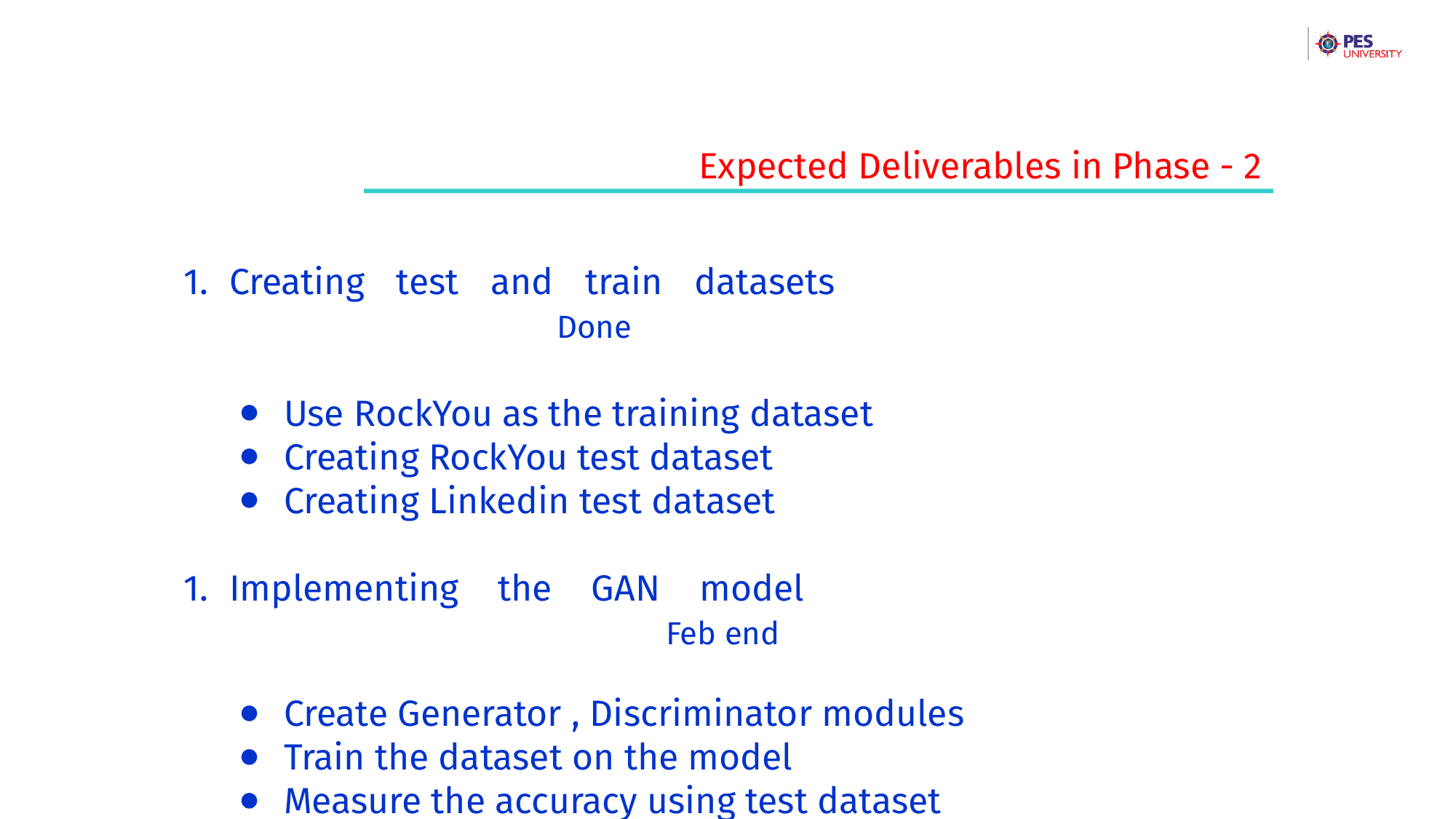

Expected Deliverables in Phase - 2

Creating test and train datasets									Done

Use RockYou as the training dataset
Creating RockYou test dataset
Creating Linkedin test dataset

Implementing the GAN model										Feb end

Create Generator , Discriminator modules
Train the dataset on the model
Measure the accuracy using test dataset